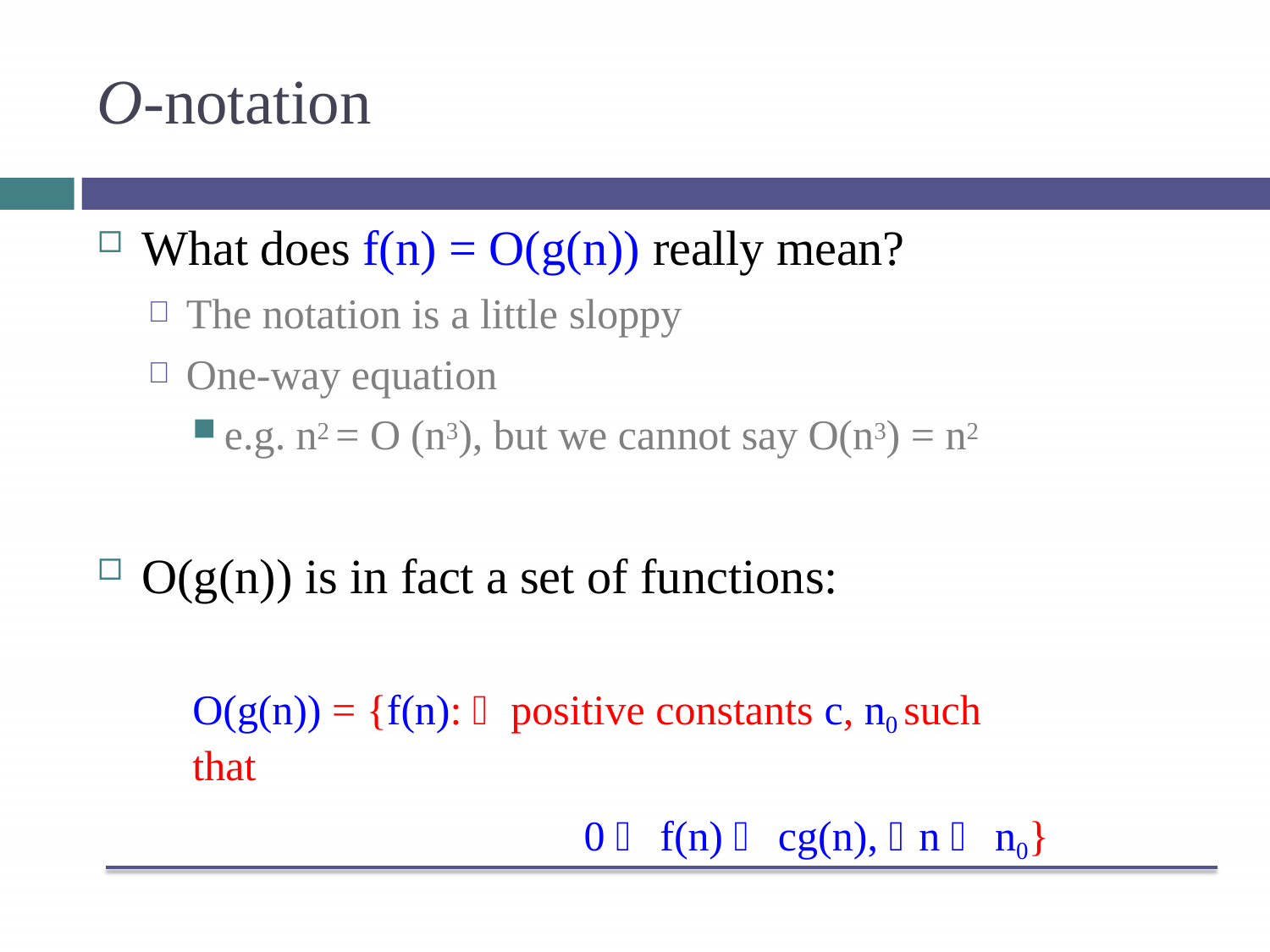

# O-notation

What does f(n) = O(g(n)) really mean?
The notation is a little sloppy
One-way equation
e.g. n2 = O (n3), but we cannot say O(n3) = n2

O(g(n)) is in fact a set of functions:

O(g(n)) = {f(n): ∃ positive constants c, n0 such that
0 ≤ f(n) ≤ cg(n), ∀n ≥ n0}